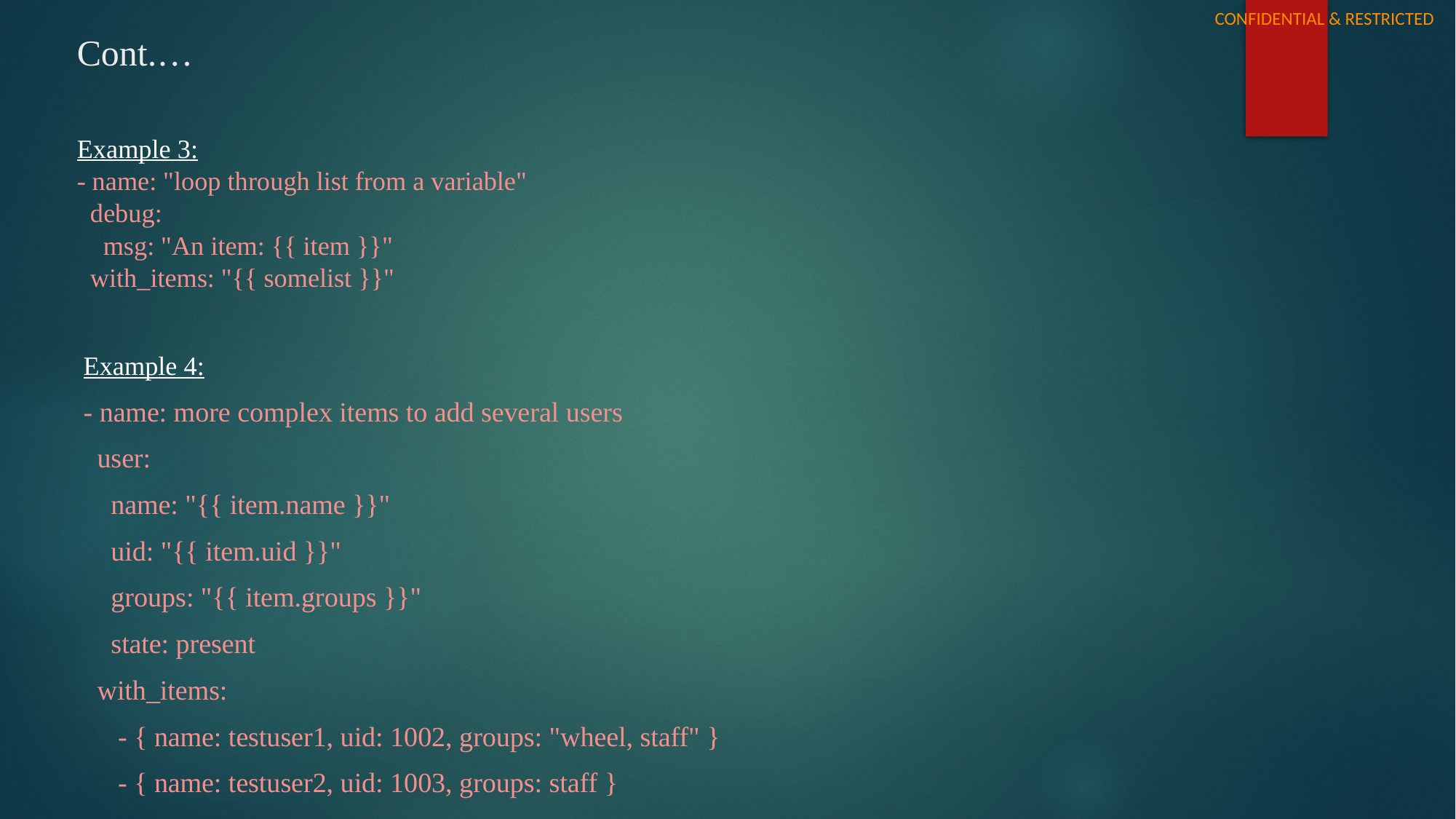

# Cont.…

Example 3:
- name: "loop through list from a variable"
  debug:
    msg: "An item: {{ item }}"
  with_items: "{{ somelist }}"

Example 4:
- name: more complex items to add several users
  user:
    name: "{{ item.name }}"
    uid: "{{ item.uid }}"
    groups: "{{ item.groups }}"
    state: present
  with_items:
     - { name: testuser1, uid: 1002, groups: "wheel, staff" }
     - { name: testuser2, uid: 1003, groups: staff }